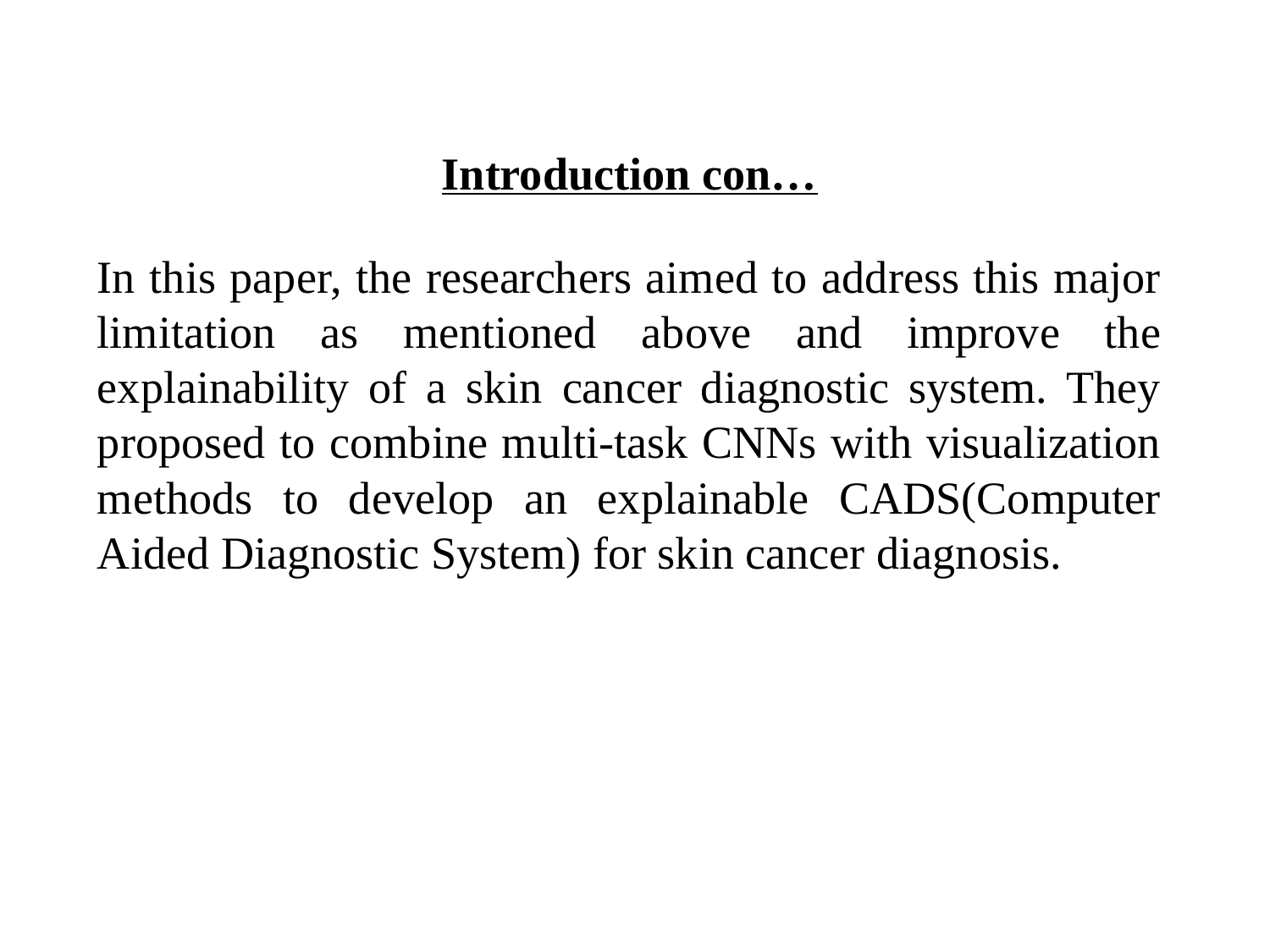

Introduction con…

In this paper, the researchers aimed to address this major limitation as mentioned above and improve the explainability of a skin cancer diagnostic system. They proposed to combine multi-task CNNs with visualization methods to develop an explainable CADS(Computer Aided Diagnostic System) for skin cancer diagnosis.